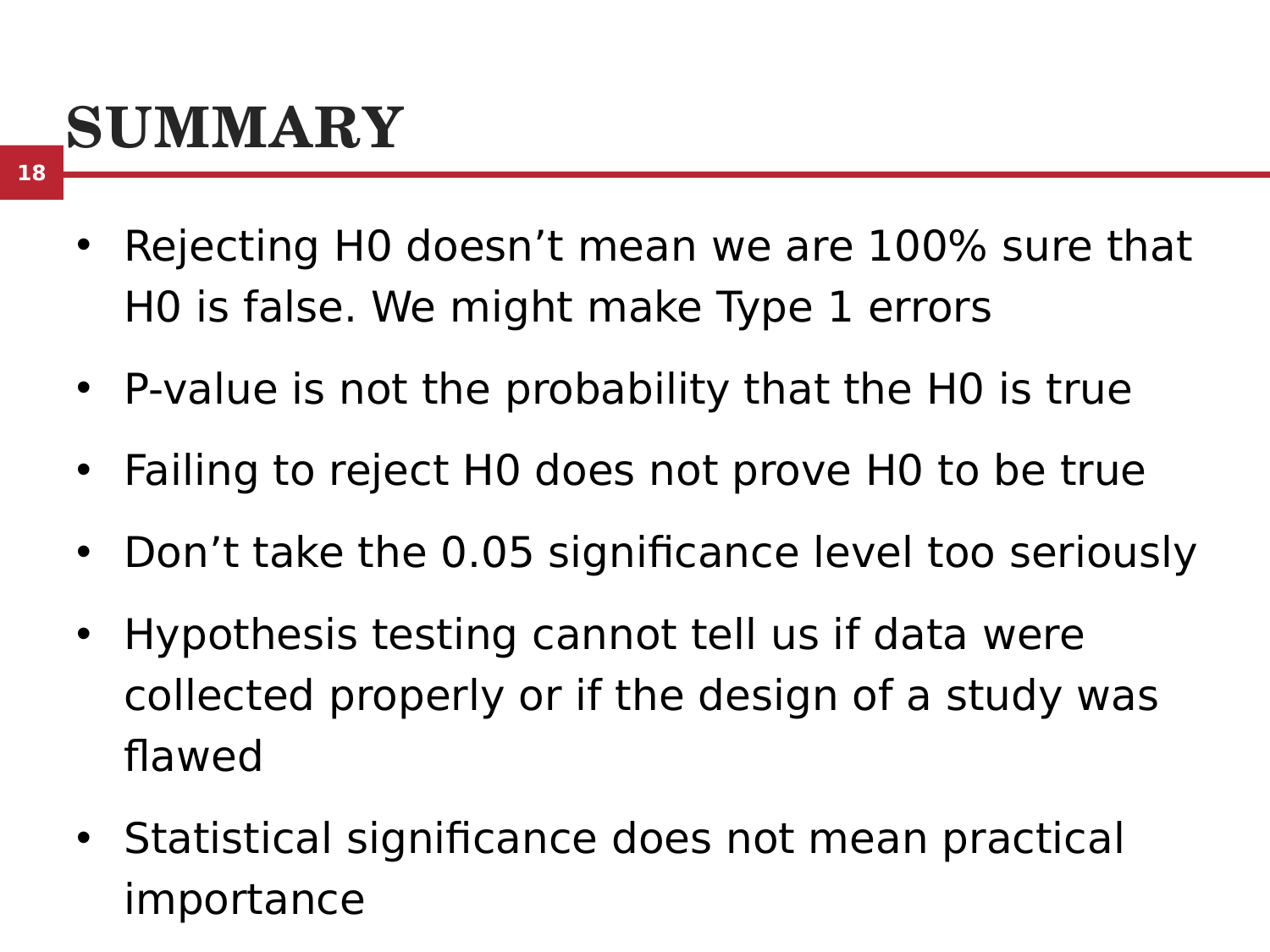

# Summary
Rejecting H0 doesn’t mean we are 100% sure that H0 is false. We might make Type 1 errors
P-value is not the probability that the H0 is true
Failing to reject H0 does not prove H0 to be true
Don’t take the 0.05 significance level too seriously
Hypothesis testing cannot tell us if data were collected properly or if the design of a study was flawed
Statistical significance does not mean practical importance